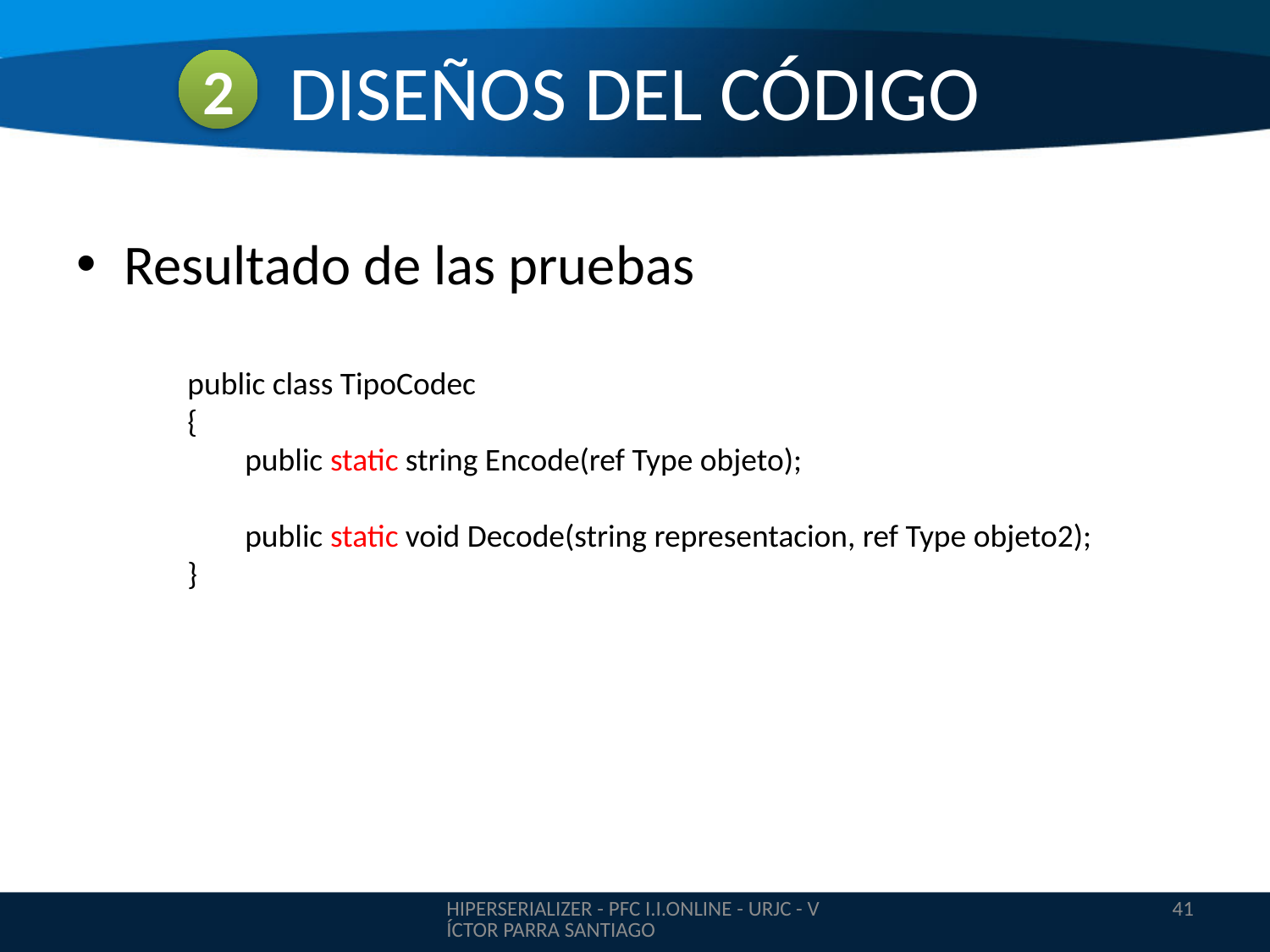

DISEÑOS DEL CÓDIGO
2
Resultado de las pruebas

public class TipoCodec
{
        public static string Encode(ref Type objeto);

        public static void Decode(string representacion, ref Type objeto2);
}
HIPERSERIALIZER - PFC I.I.ONLINE - URJC - VÍCTOR PARRA SANTIAGO
41